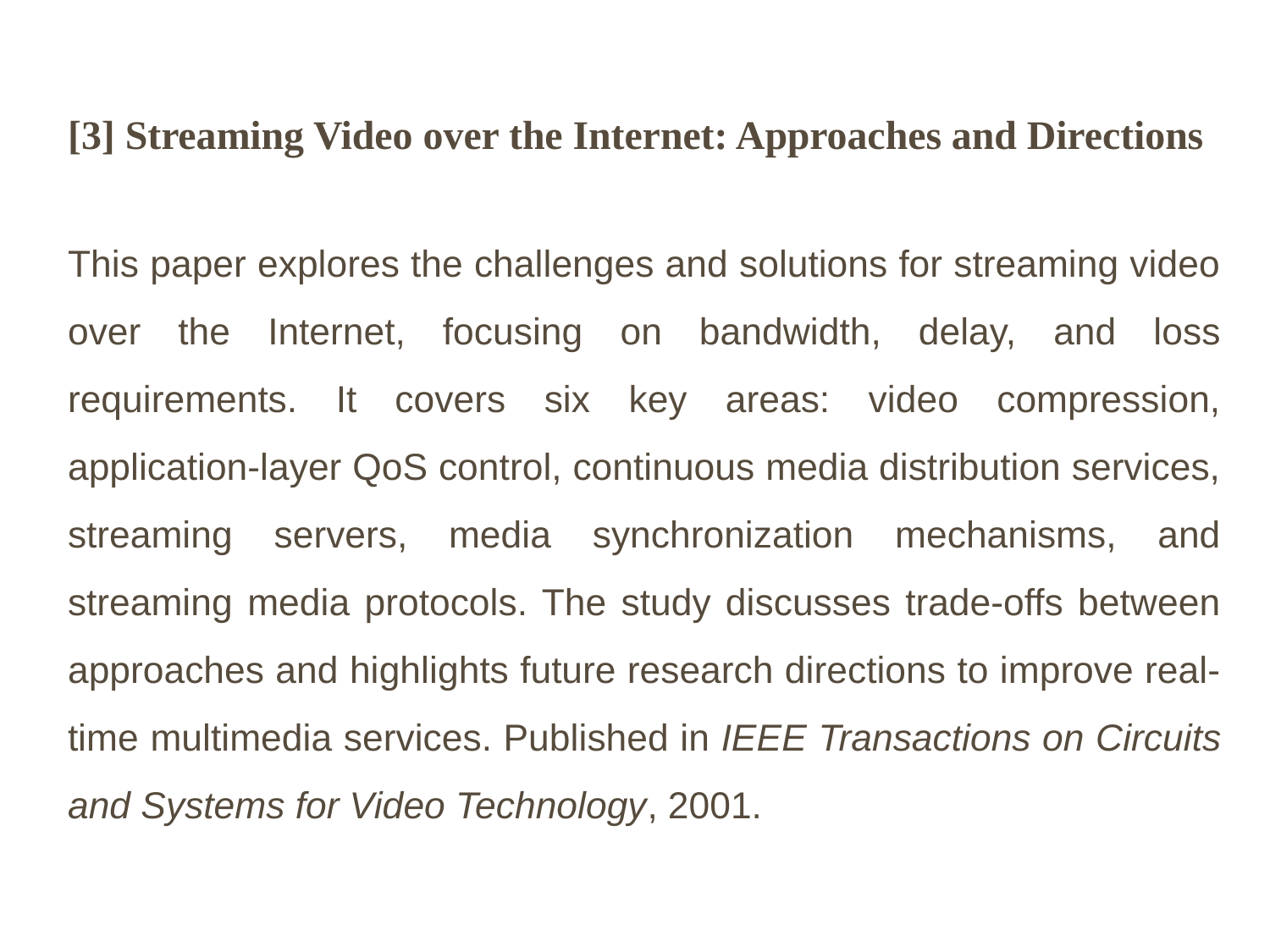

[3] Streaming Video over the Internet: Approaches and Directions

This paper explores the challenges and solutions for streaming video over the Internet, focusing on bandwidth, delay, and loss requirements. It covers six key areas: video compression, application-layer QoS control, continuous media distribution services, streaming servers, media synchronization mechanisms, and streaming media protocols. The study discusses trade-offs between approaches and highlights future research directions to improve real-time multimedia services. Published in IEEE Transactions on Circuits and Systems for Video Technology, 2001.